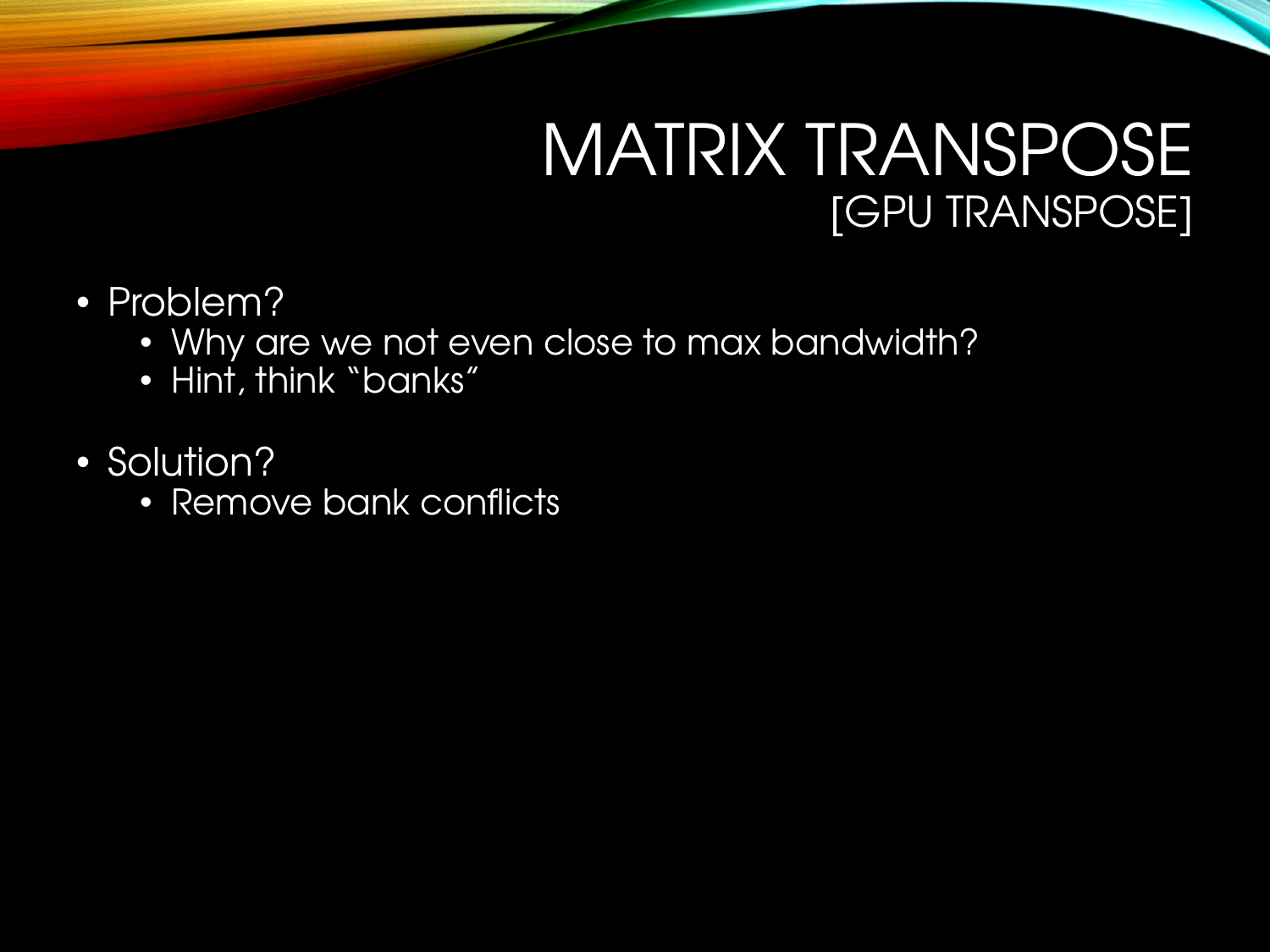

# Matrix Transpose [GPU Transpose]
Problem?
Why are we not even close to max bandwidth?
Hint, think “banks”

Solution?
Remove bank conflicts